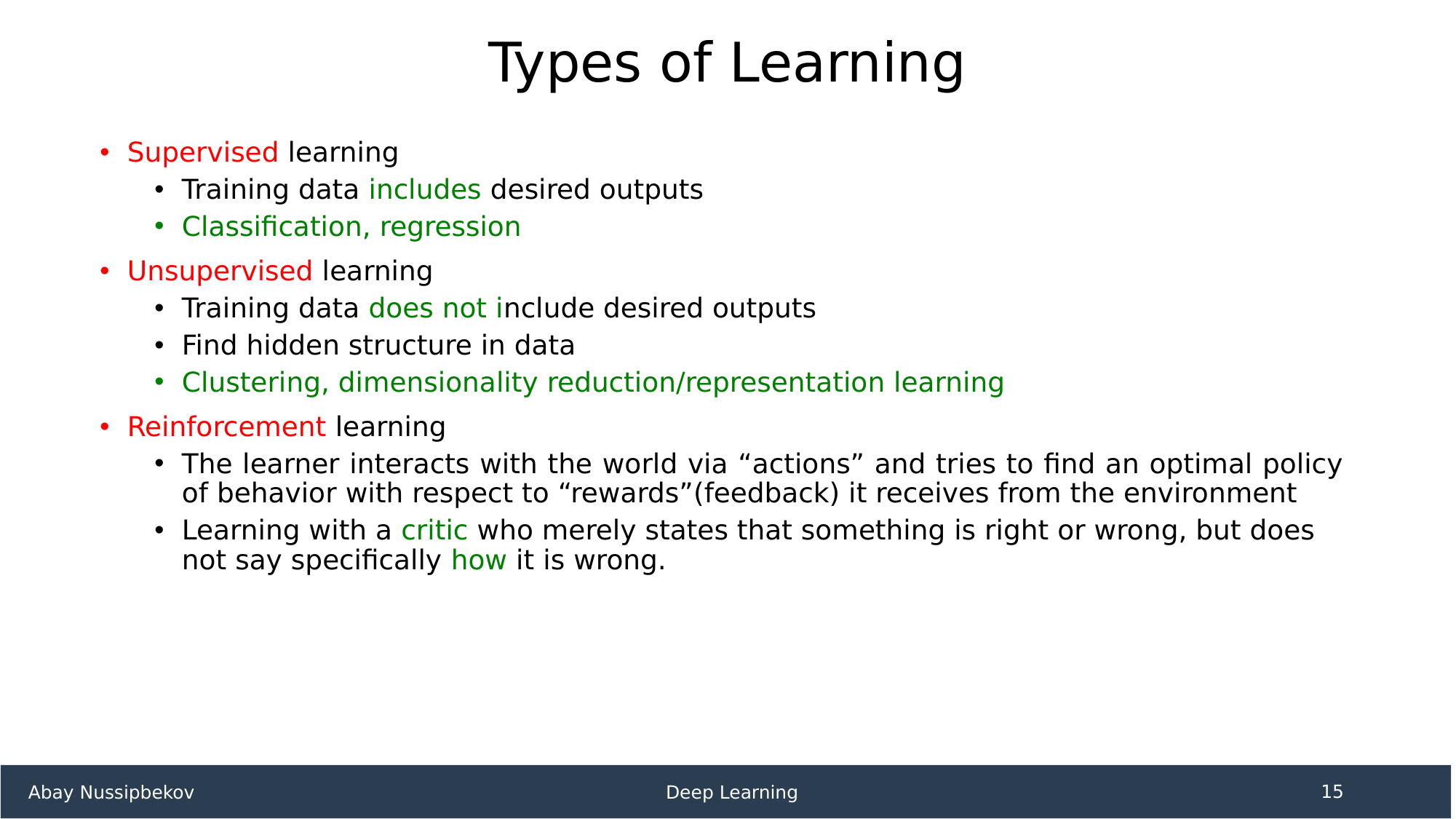

# Types of Learning
Supervised learning
Training data includes desired outputs
Classification, regression
Unsupervised learning
Training data does not include desired outputs
Find hidden structure in data
Clustering, dimensionality reduction/representation learning
Reinforcement learning
The learner interacts with the world via “actions” and tries to find an optimal policy of behavior with respect to “rewards”(feedback) it receives from the environment
Learning with a critic who merely states that something is right or wrong, but does not say specifically how it is wrong.
   Abay Nussipbekov  					Deep Learning
15